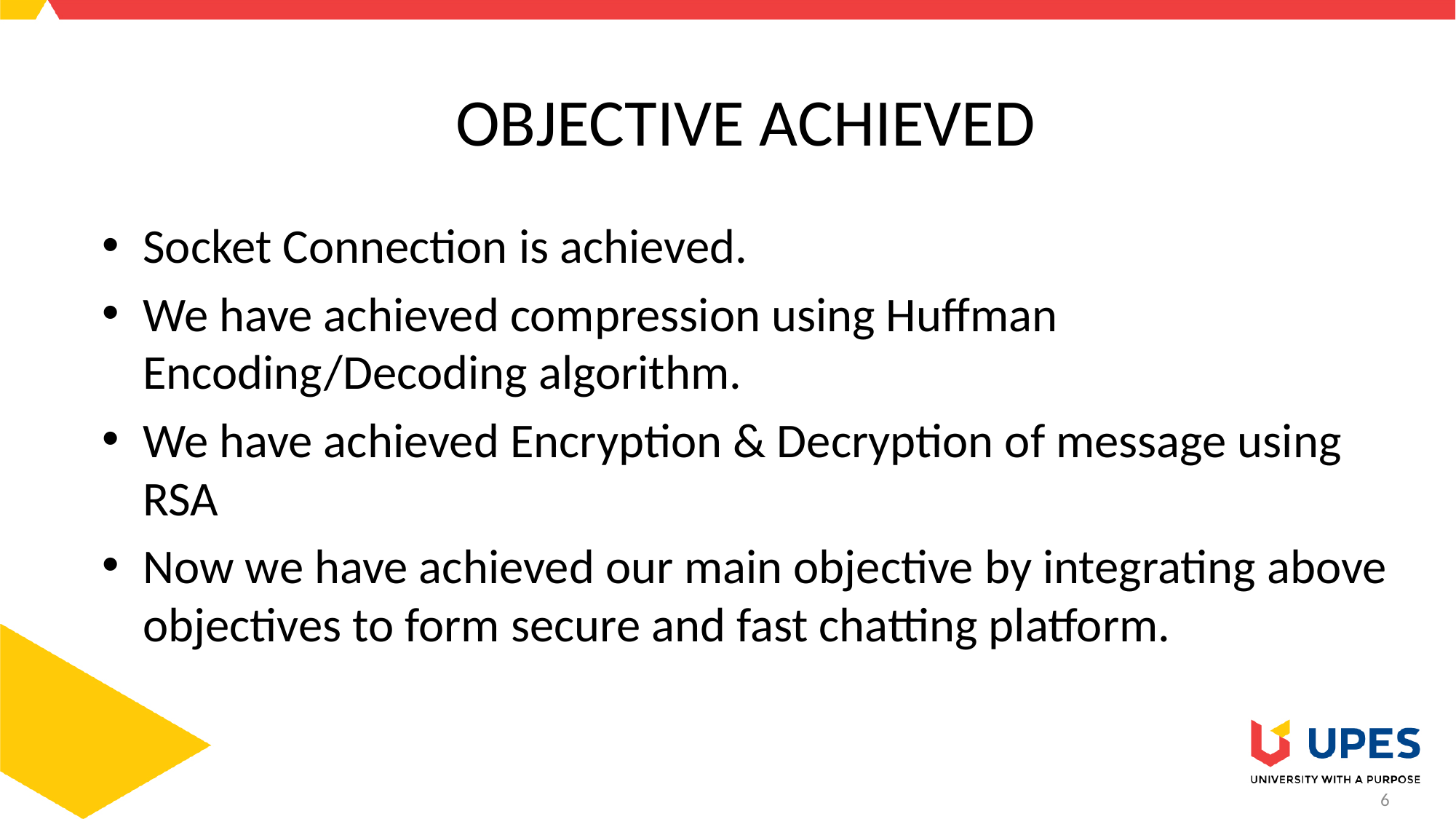

# OBJECTIVE ACHIEVED
Socket Connection is achieved.
We have achieved compression using Huffman Encoding/Decoding algorithm.
We have achieved Encryption & Decryption of message using RSA
Now we have achieved our main objective by integrating above objectives to form secure and fast chatting platform.